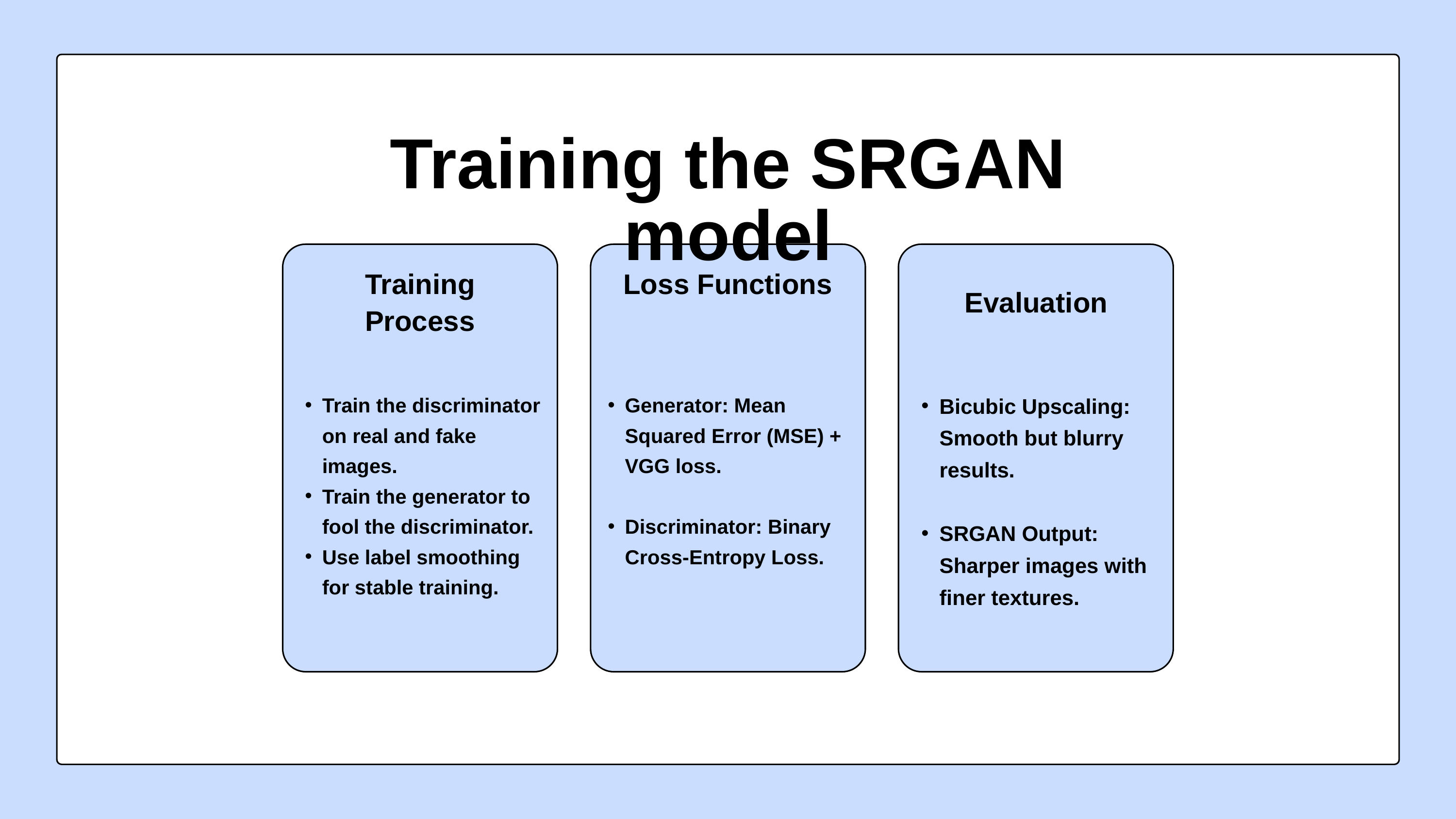

Training the SRGAN model

Training Process
Loss Functions
Evaluation

Train the discriminator on real and fake images.
Train the generator to fool the discriminator.
Use label smoothing for stable training.
Generator: Mean Squared Error (MSE) + VGG loss.

Discriminator: Binary Cross-Entropy Loss.

Bicubic Upscaling: Smooth but blurry results.

SRGAN Output: Sharper images with finer textures.